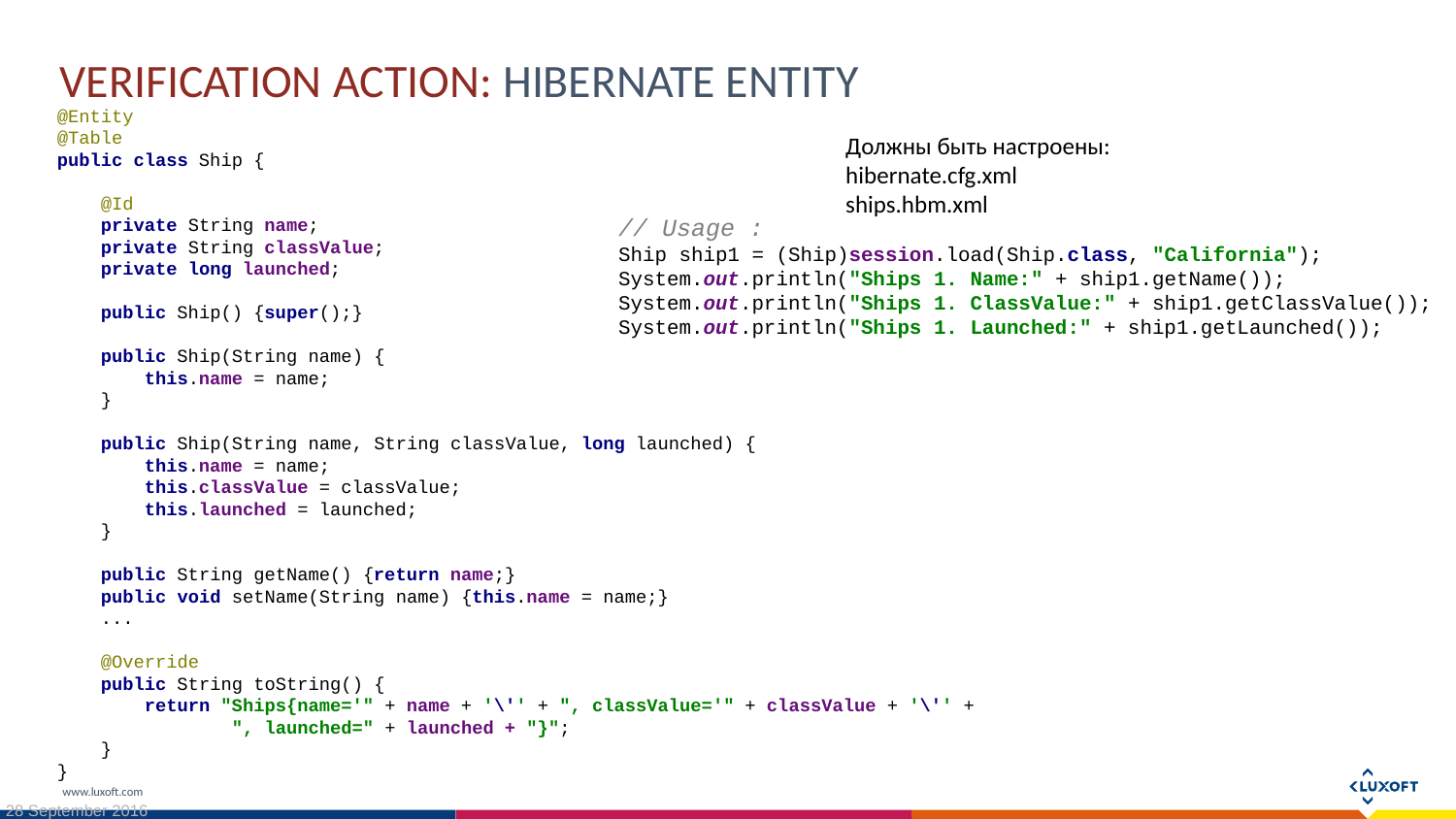

Verification Action: Hibernate Entity
@Entity
@Table
public class Ship {
    @Id
    private String name;
    private String classValue;
    private long launched;
    public Ship() {super();}
    public Ship(String name) {
        this.name = name;
    }
    public Ship(String name, String classValue, long launched) {
        this.name = name;
        this.classValue = classValue;
        this.launched = launched;
    }
    public String getName() {return name;}
    public void setName(String name) {this.name = name;}
    ...
    @Override
    public String toString() {
        return "Ships{name='" + name + '\'' + ", classValue='" + classValue + '\'' +
                ", launched=" + launched + "}";
    }
}
Должны быть настроены: 
hibernate.cfg.xml 
ships.hbm.xml
// Usage :
Ship ship1 = (Ship)session.load(Ship.class, "California");
System.out.println("Ships 1. Name:" + ship1.getName());
System.out.println("Ships 1. ClassValue:" + ship1.getClassValue());
System.out.println("Ships 1. Launched:" + ship1.getLaunched());
28 September 2016